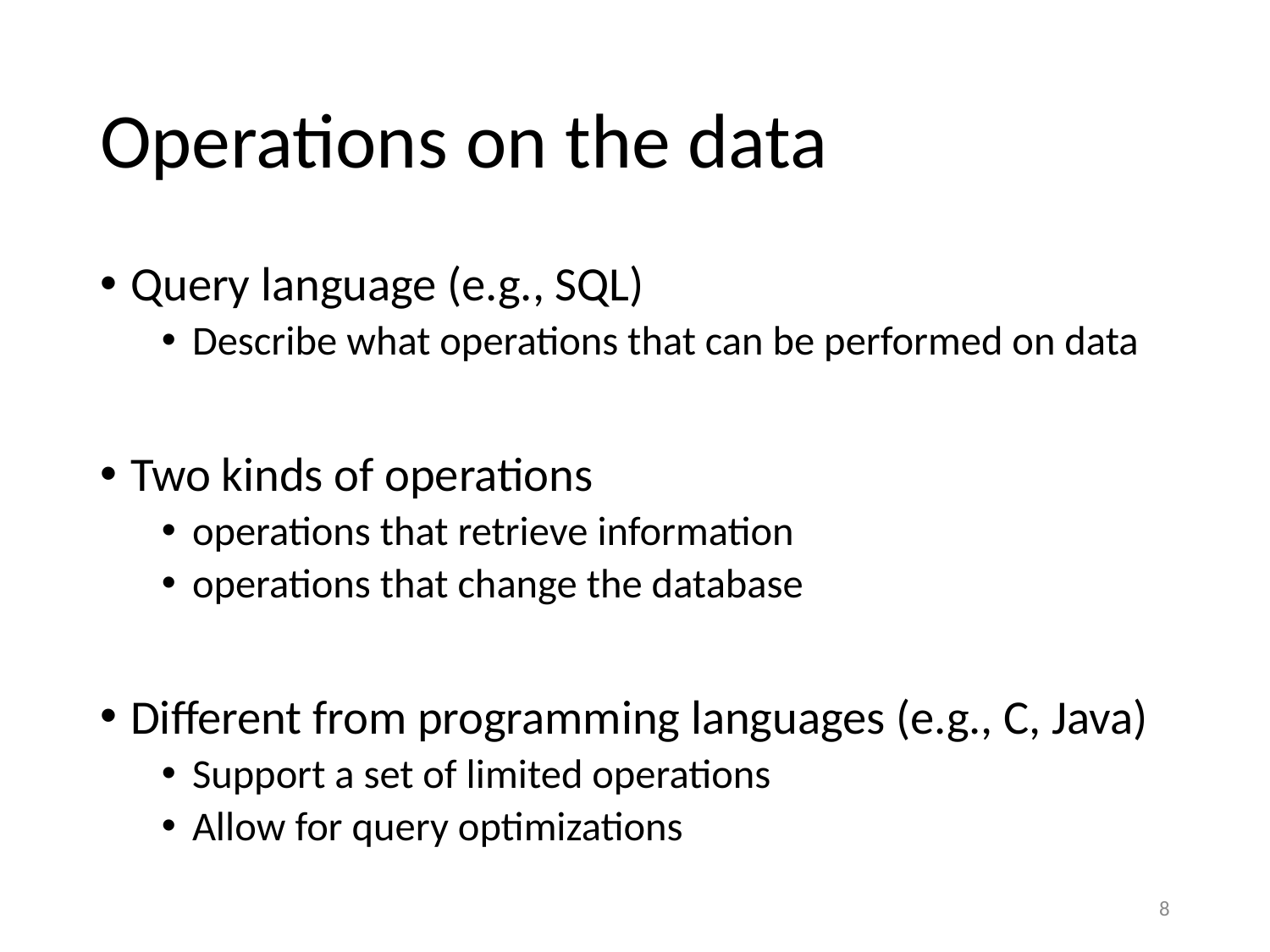

# Operations on the data
Query language (e.g., SQL)
Describe what operations that can be performed on data

Two kinds of operations
operations that retrieve information
operations that change the database

Different from programming languages (e.g., C, Java)
Support a set of limited operations
Allow for query optimizations

8